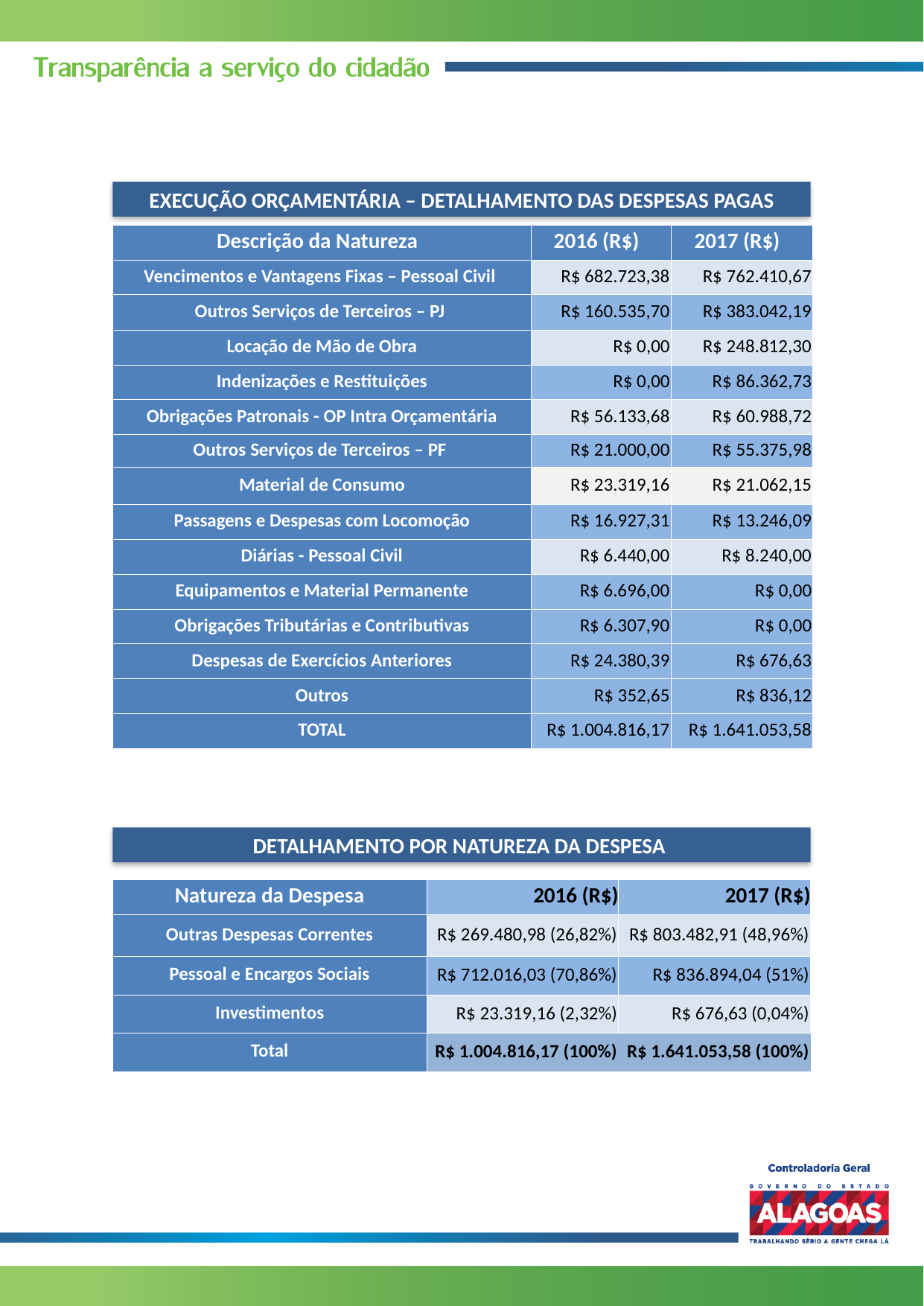

EXECUÇÃO ORÇAMENTÁRIA – DETALHAMENTO DAS DESPESAS PAGAS
| Descrição da Natureza | 2016 (R$) | 2017 (R$) |
| --- | --- | --- |
| Vencimentos e Vantagens Fixas – Pessoal Civil | R$ 682.723,38 | R$ 762.410,67 |
| Outros Serviços de Terceiros – PJ | R$ 160.535,70 | R$ 383.042,19 |
| Locação de Mão de Obra | R$ 0,00 | R$ 248.812,30 |
| Indenizações e Restituições | R$ 0,00 | R$ 86.362,73 |
| Obrigações Patronais - OP Intra Orçamentária | R$ 56.133,68 | R$ 60.988,72 |
| Outros Serviços de Terceiros – PF | R$ 21.000,00 | R$ 55.375,98 |
| Material de Consumo | R$ 23.319,16 | R$ 21.062,15 |
| Passagens e Despesas com Locomoção | R$ 16.927,31 | R$ 13.246,09 |
| Diárias - Pessoal Civil | R$ 6.440,00 | R$ 8.240,00 |
| Equipamentos e Material Permanente | R$ 6.696,00 | R$ 0,00 |
| Obrigações Tributárias e Contributivas | R$ 6.307,90 | R$ 0,00 |
| Despesas de Exercícios Anteriores | R$ 24.380,39 | R$ 676,63 |
| Outros | R$ 352,65 | R$ 836,12 |
| TOTAL | R$ 1.004.816,17 | R$ 1.641.053,58 |
DETALHAMENTO POR NATUREZA DA DESPESA
| Natureza da Despesa | 2016 (R$) | 2017 (R$) |
| --- | --- | --- |
| Outras Despesas Correntes | R$ 269.480,98 (26,82%) | R$ 803.482,91 (48,96%) |
| Pessoal e Encargos Sociais | R$ 712.016,03 (70,86%) | R$ 836.894,04 (51%) |
| Investimentos | R$ 23.319,16 (2,32%) | R$ 676,63 (0,04%) |
| Total | R$ 1.004.816,17 (100%) | R$ 1.641.053,58 (100%) |